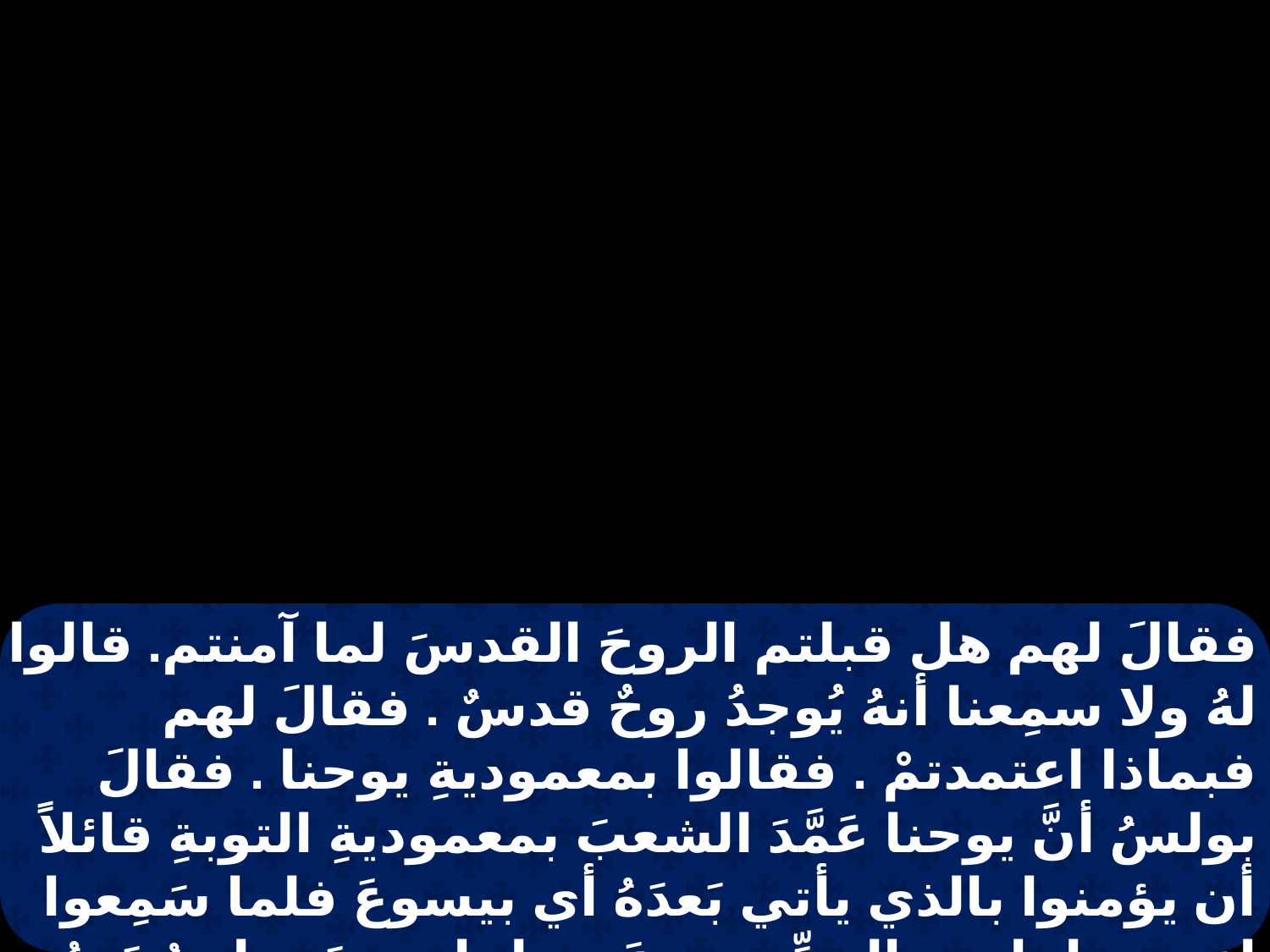

فقالَ لهم هل قبلتم الروحَ القدسَ لما آمنتم. قالوا لهُ ولا سمِعنا أنهُ يُوجدُ روحٌ قدسٌ . فقالَ لهم فبماذا اعتمدتمْ . فقالوا بمعموديةِ يوحنا . فقالَ بولسُ أنَّ يوحنا عَمَّدَ الشعبَ بمعموديةِ التوبةِ قائلاً أن يؤمنوا بالذي يأتي بَعدَهُ أي بيسوعَ فلما سَمِعوا اعتمدوا باسمِ الربِّ يسوعَ . و لما وَضعَ بولسُ يَدهُ عليهم حلَّ الروحُ القدسُ عليهم . فطفقوا يَنطقونَ بألسنةٍ و يتنبأونَ .